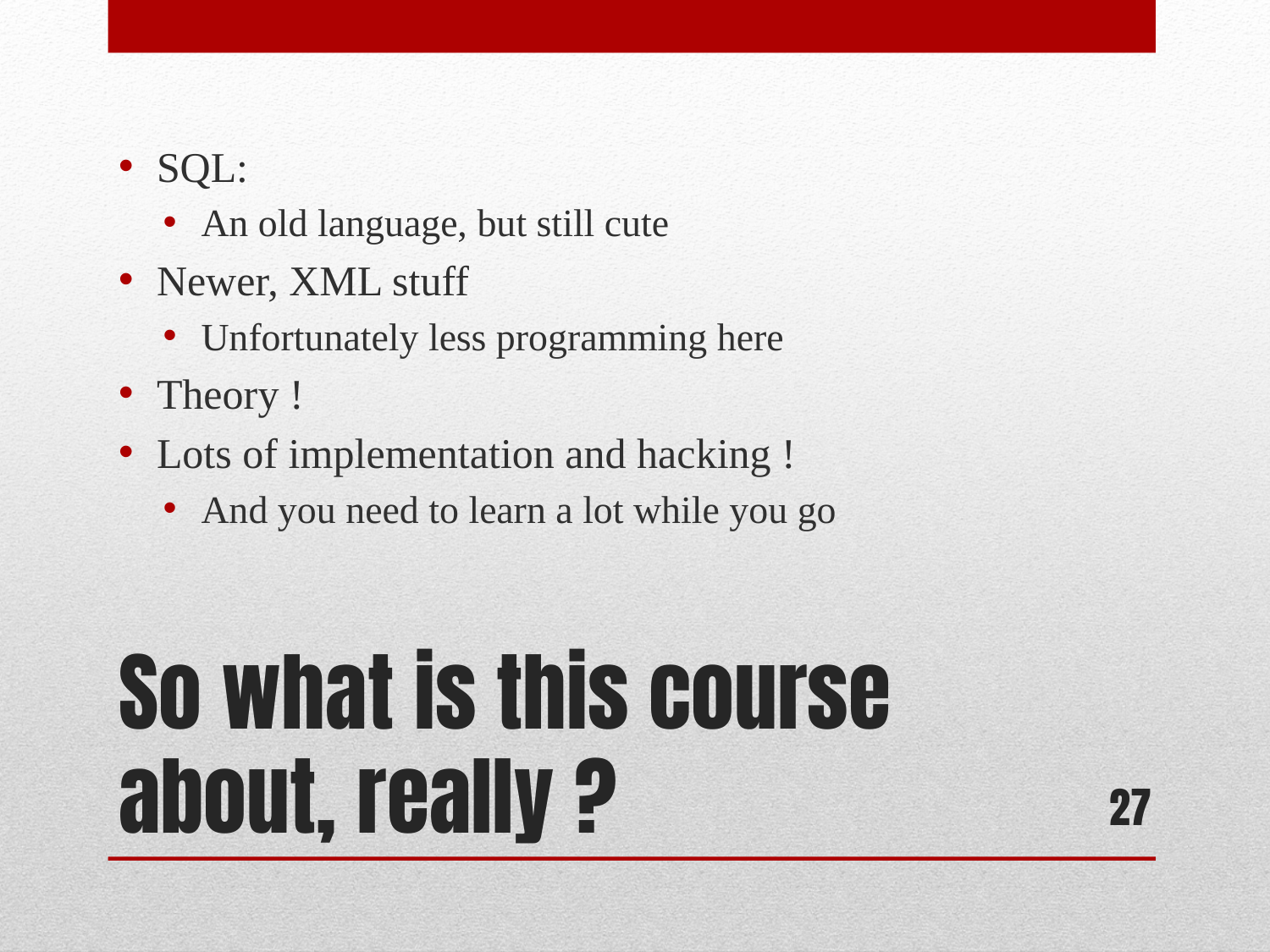

SQL:
An old language, but still cute
Newer, XML stuff
Unfortunately less programming here
Theory !
Lots of implementation and hacking !
And you need to learn a lot while you go

# So what is this course about, really ?
27